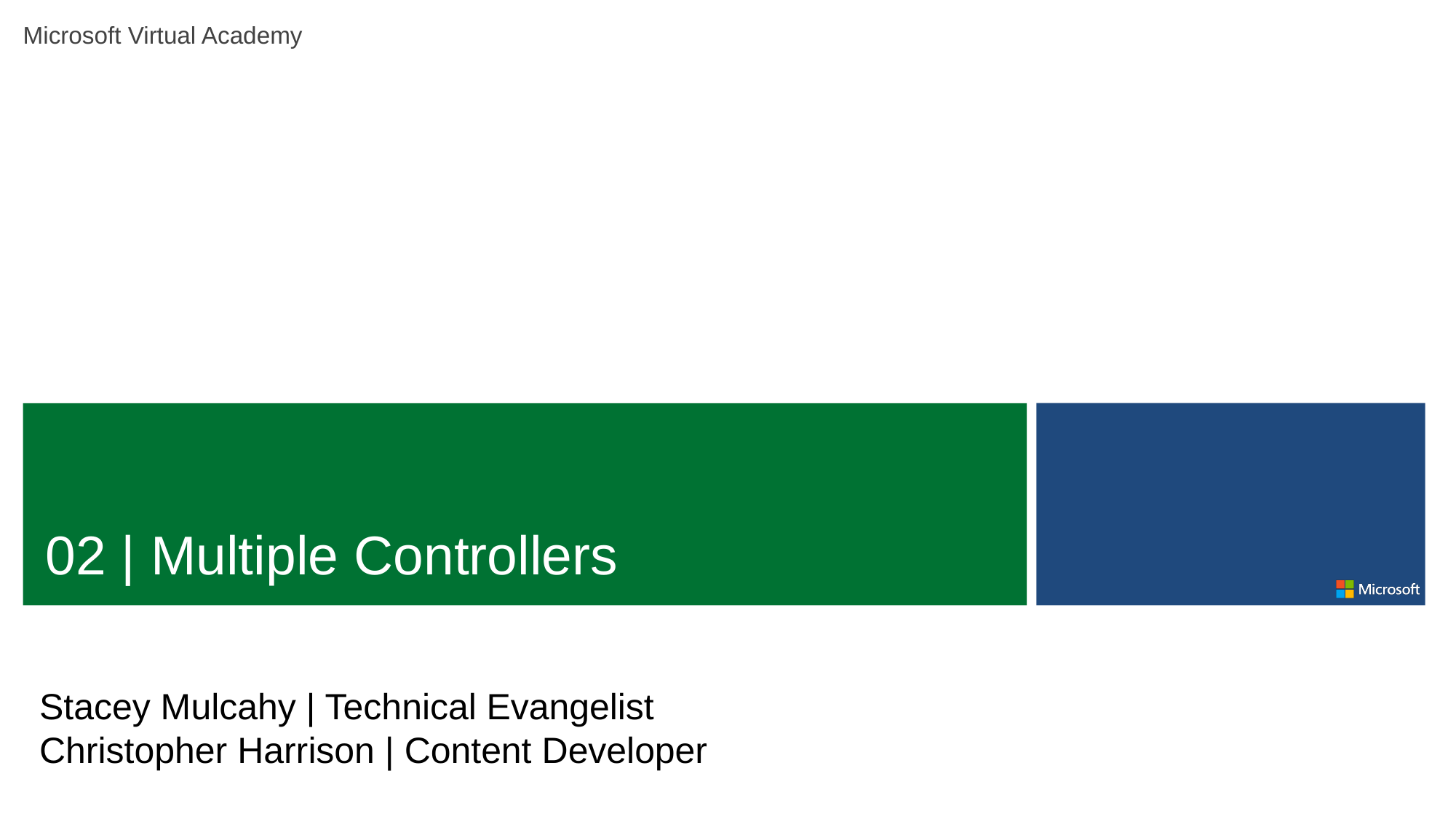

02 | Multiple Controllers
Stacey Mulcahy | Technical Evangelist
Christopher Harrison | Content Developer